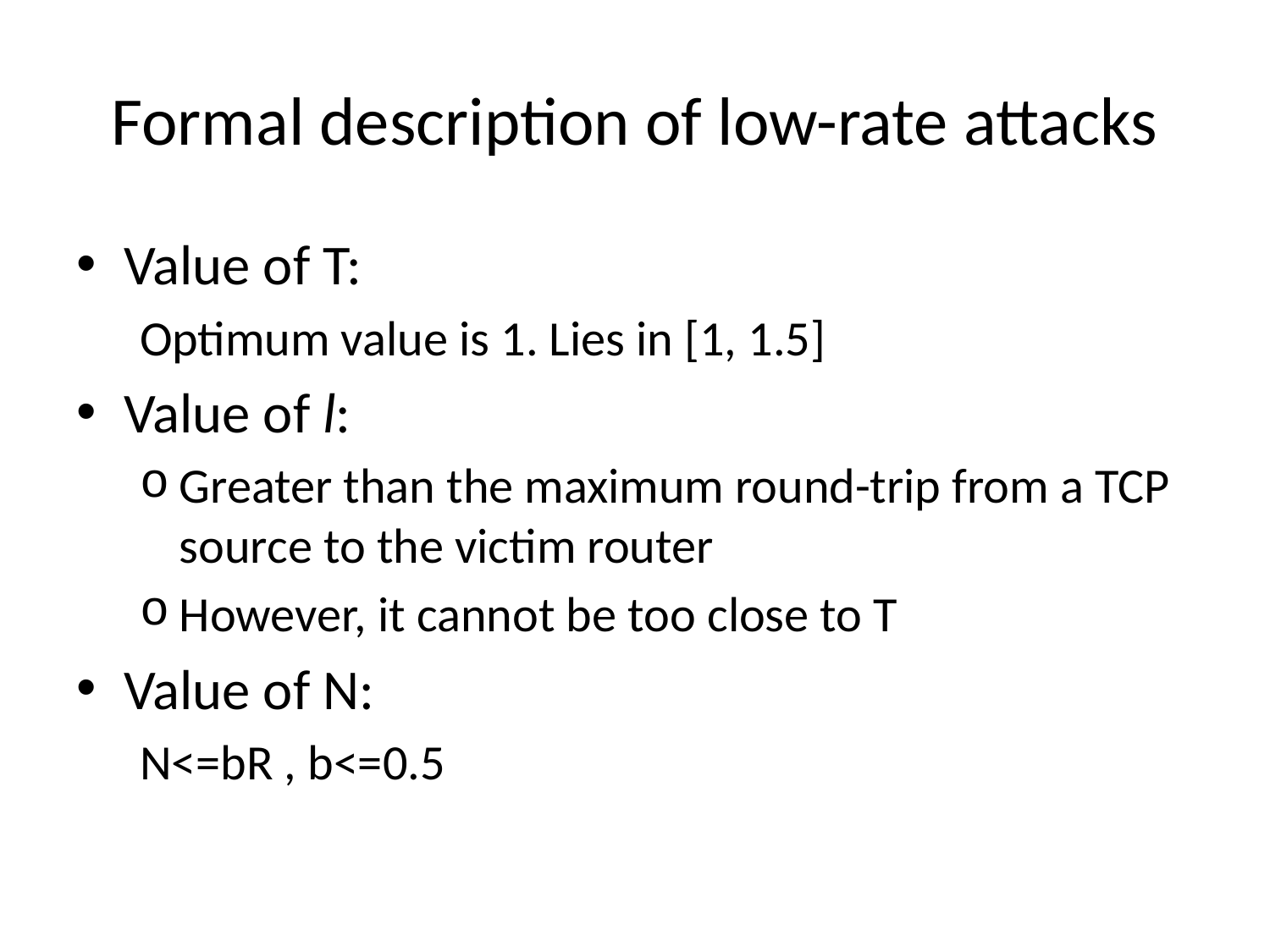

# Formal description of low-rate attacks
Value of T:
Optimum value is 1. Lies in [1, 1.5]
Value of l:
Greater than the maximum round-trip from a TCP source to the victim router
However, it cannot be too close to T
Value of N:
N<=bR , b<=0.5